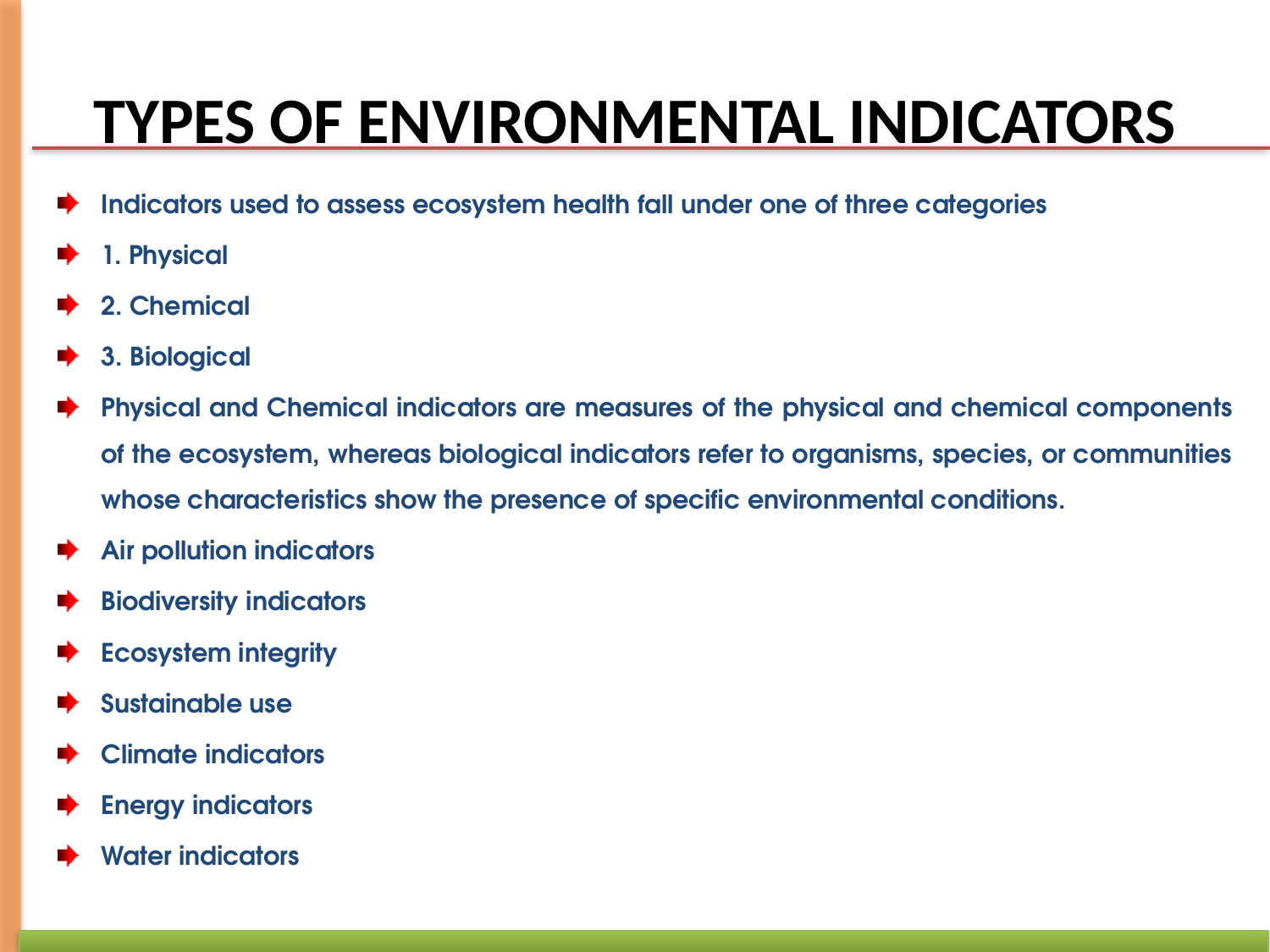

# TYPES OF ENVIRONMENTAL INDICATORS
Indicators used to assess ecosystem health fall under one of three categories
1. Physical
2. Chemical
3. Biological
Physical and Chemical indicators are measures of the physical and chemical components of the ecosystem, whereas biological indicators refer to organisms, species, or communities whose characteristics show the presence of specific environmental conditions.
Air pollution indicators
Biodiversity indicators
Ecosystem integrity
Sustainable use
Climate indicators
Energy indicators
Water indicators